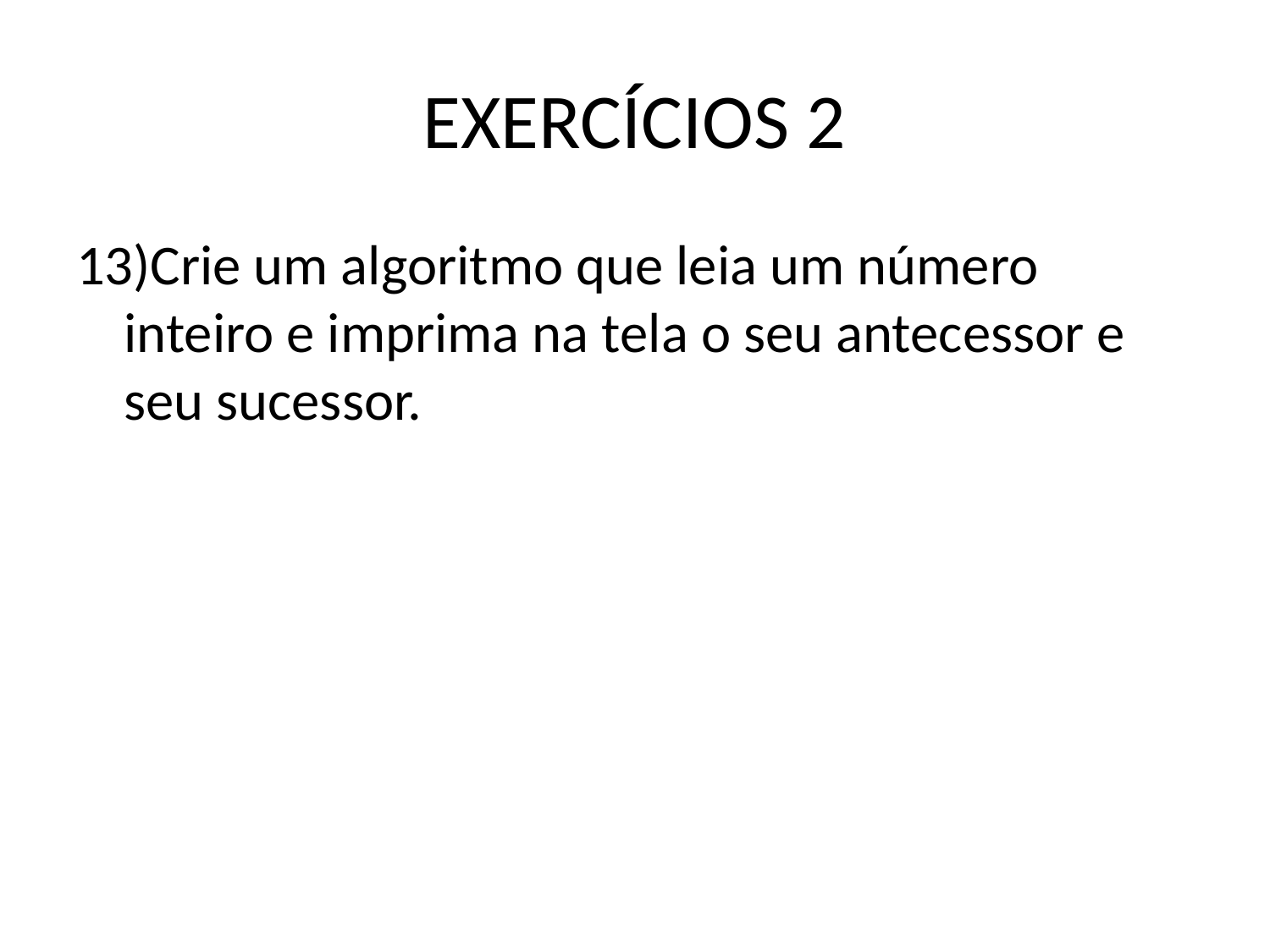

# EXERCÍCIOS 2
13)Crie um algoritmo que leia um número inteiro e imprima na tela o seu antecessor e seu sucessor.